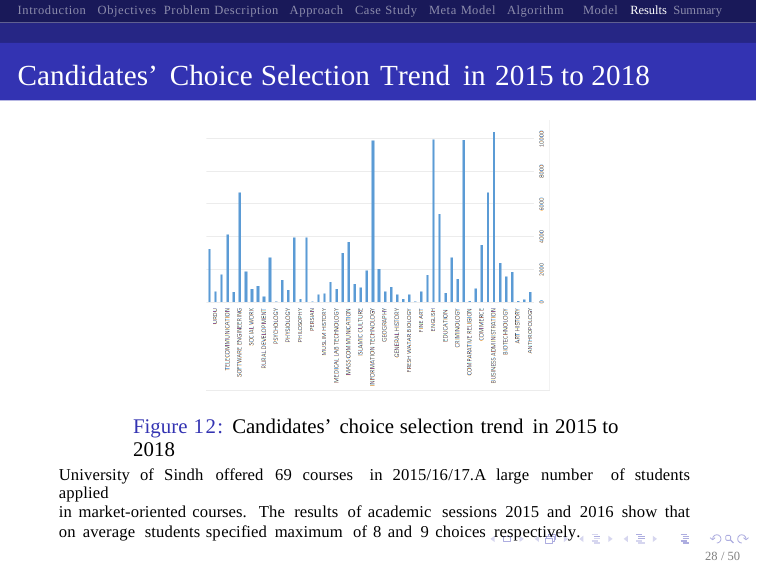

Introduction   Objectives  Problem Description   Approach   Case Study   Meta Model   Algorithm     Model   Results  Summary

Candidates’ Choice Selection Trend in 2015 to 2018

Figure 12: Candidates’ choice selection trend in 2015 to 2018
University of Sindh offered 69 courses  in 2015/16/17.A large number  of students applied
in market-oriented courses.  The  results  of academic  sessions 2015 and  2016 show that on average  students specified maximum  of 8 and 9 choices respectively.

28 / 50